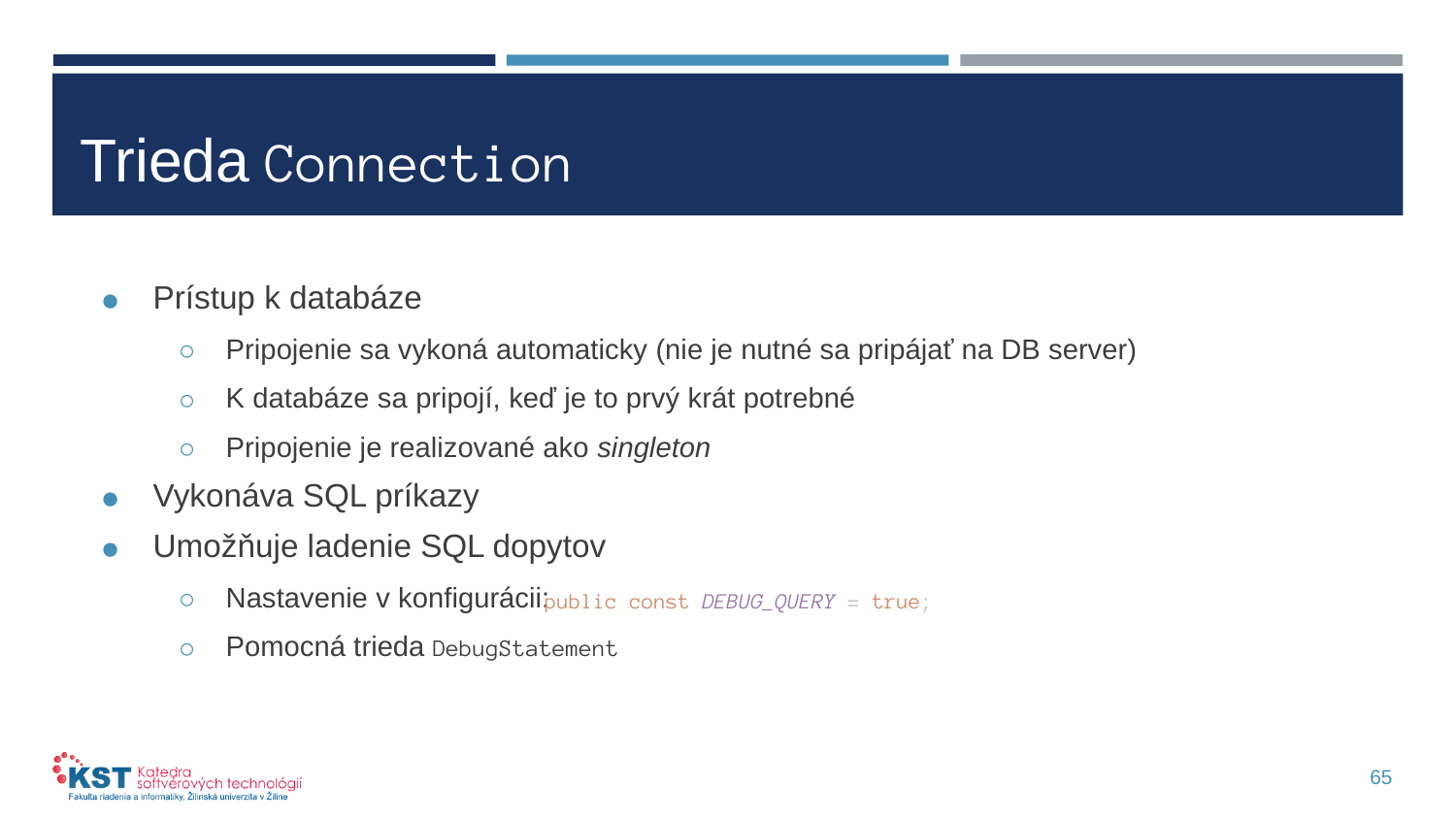

# Trieda Connection
Prístup k databáze
Pripojenie sa vykoná automaticky (nie je nutné sa pripájať na DB server)
K databáze sa pripojí, keď je to prvý krát potrebné
Pripojenie je realizované ako singleton
Vykonáva SQL príkazy
Umožňuje ladenie SQL dopytov
Nastavenie v konfigurácii:
Pomocná trieda DebugStatement

public const DEBUG_QUERY = true;
65